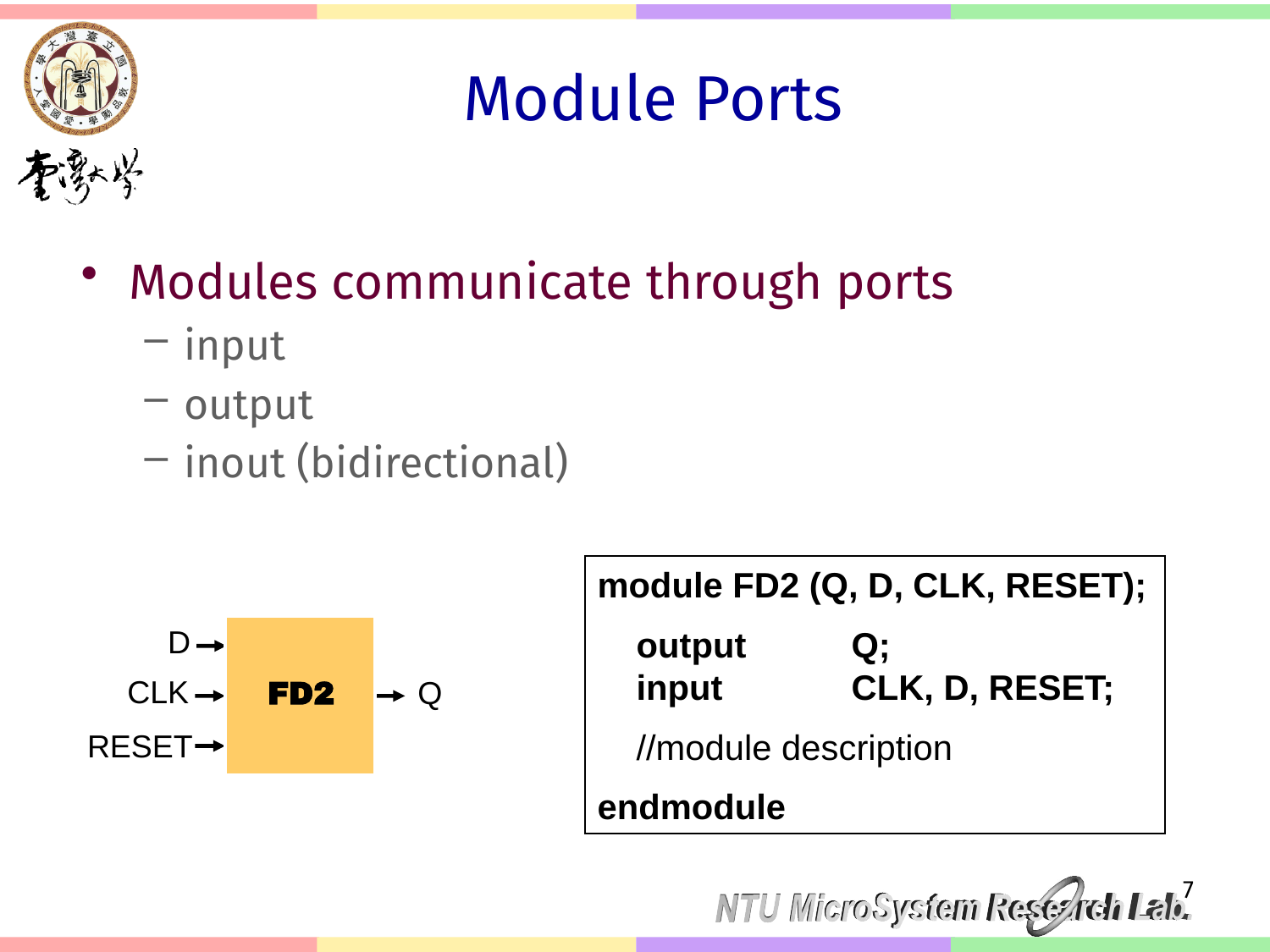

# Module Ports
Modules communicate through ports
input
output
inout (bidirectional)
module FD2 (Q, D, CLK, RESET);
    output	Q;
    input		CLK, D, RESET;
    //module description
endmodule
D

CLK
FD2
Q

RESET

		7